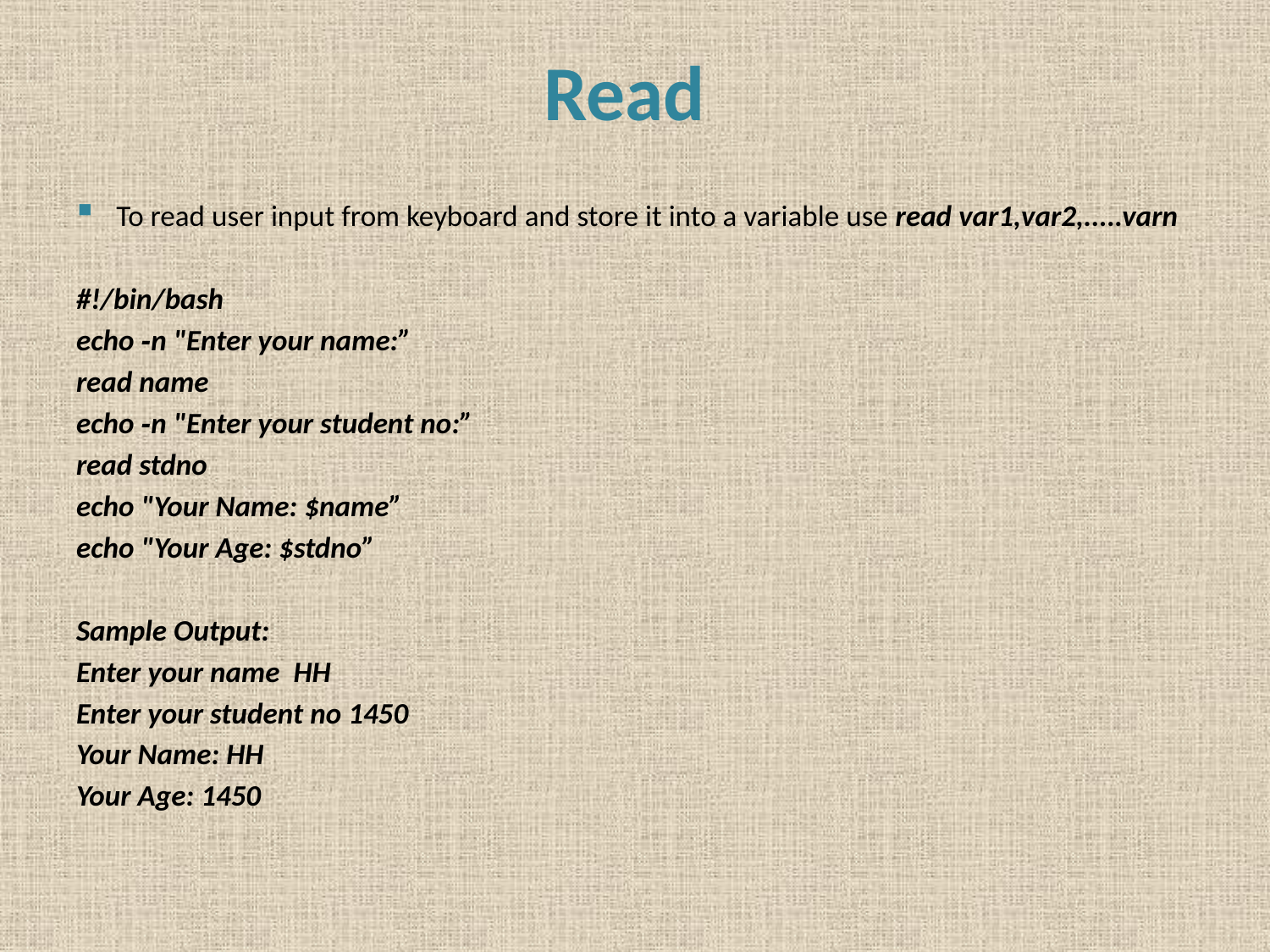

# Read
To read user input from keyboard and store it into a variable use read var1,var2,.....varn

#!/bin/bash
echo ‐n "Enter your name:”
read name
echo ‐n "Enter your student no:”
read stdno
echo "Your Name: $name”
echo "Your Age: $stdno”

Sample Output:
Enter your name  HH
Enter your student no 1450
Your Name: HH
Your Age: 1450